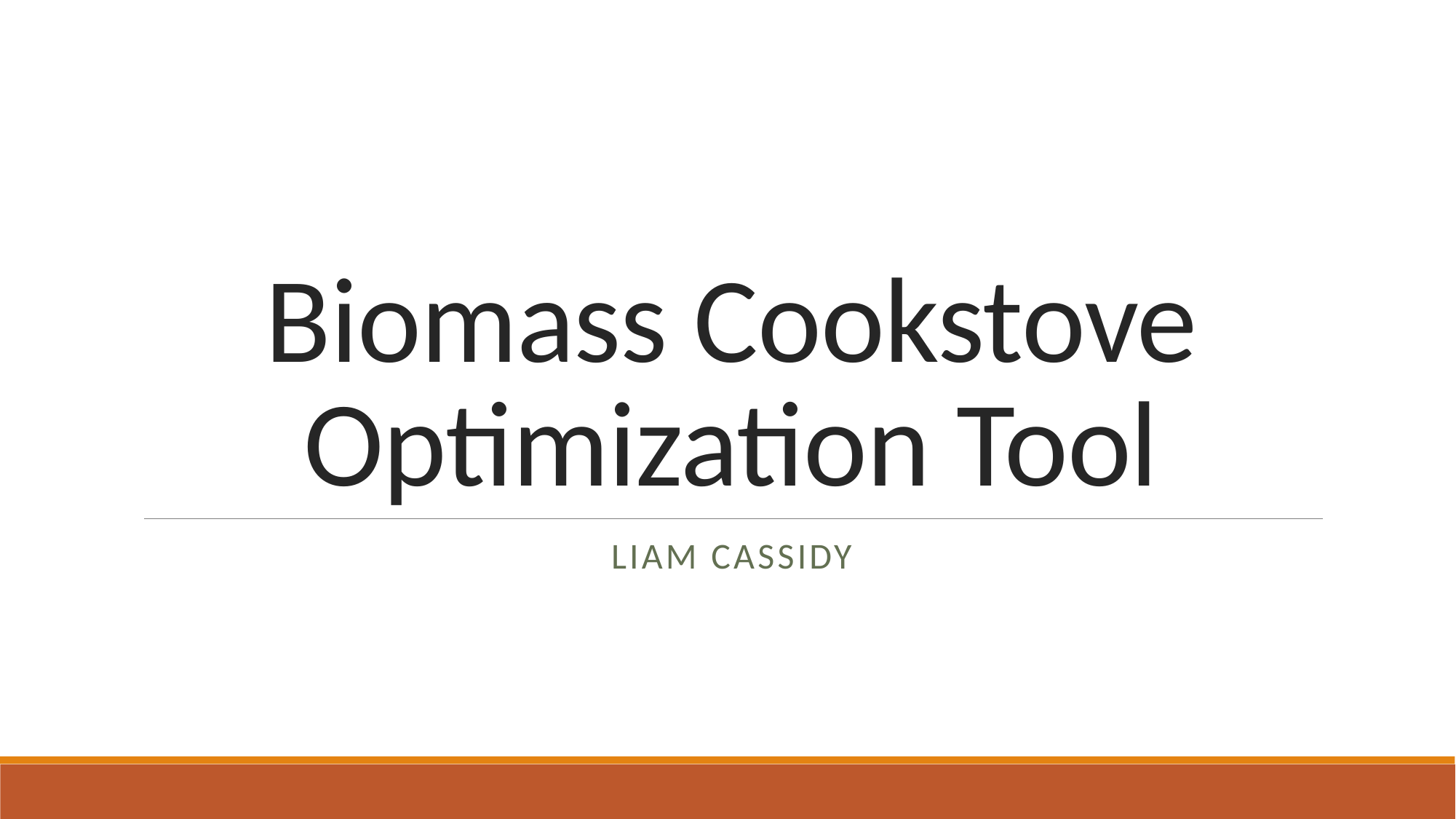

# Biomass Cookstove Optimization Tool
Liam Cassidy